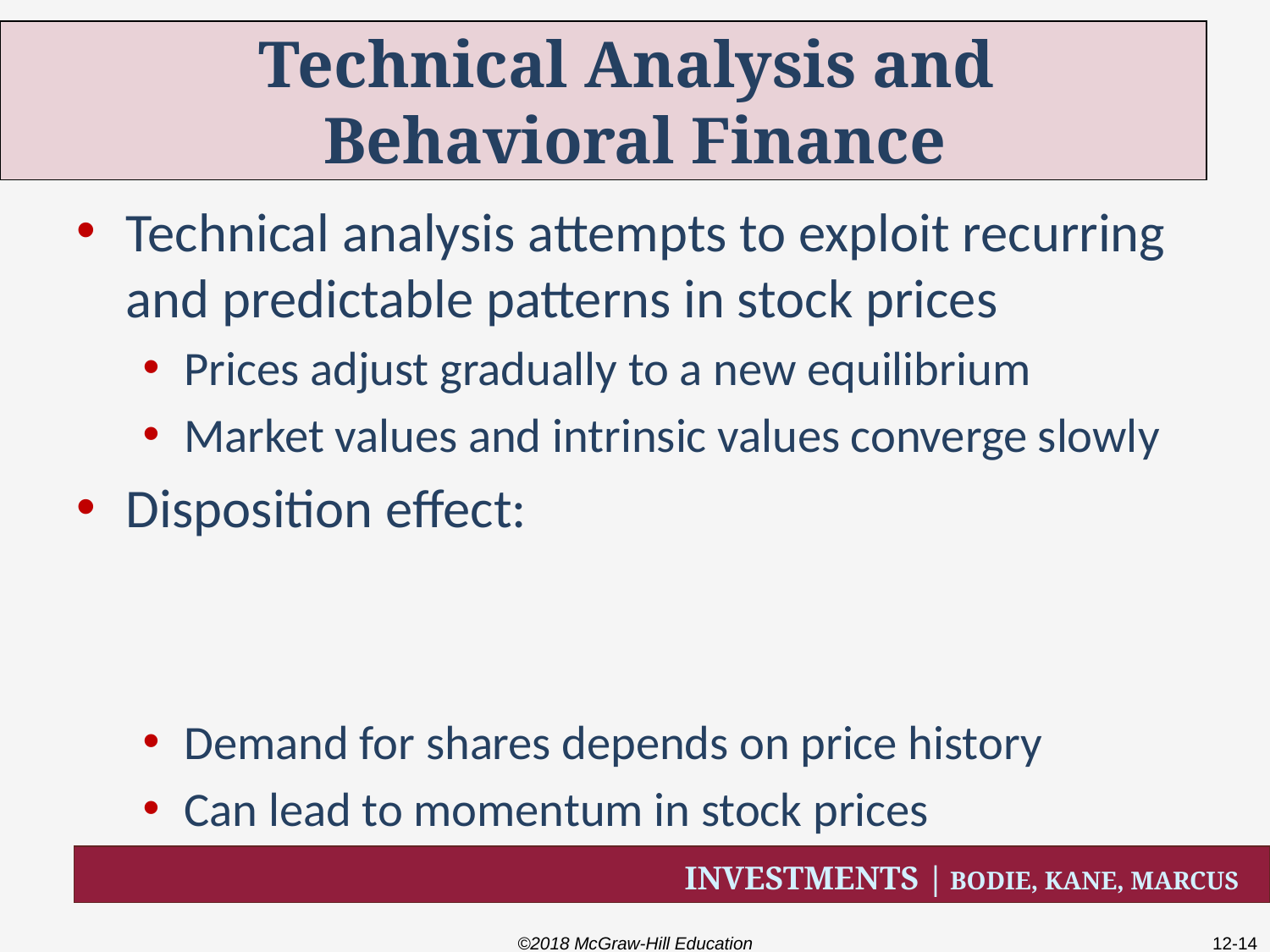

# Technical Analysis and Behavioral Finance
Technical analysis attempts to exploit recurring and predictable patterns in stock prices
Prices adjust gradually to a new equilibrium
Market values and intrinsic values converge slowly
Disposition effect:

Demand for shares depends on price history
Can lead to momentum in stock prices
©2018 McGraw-Hill Education
12-14